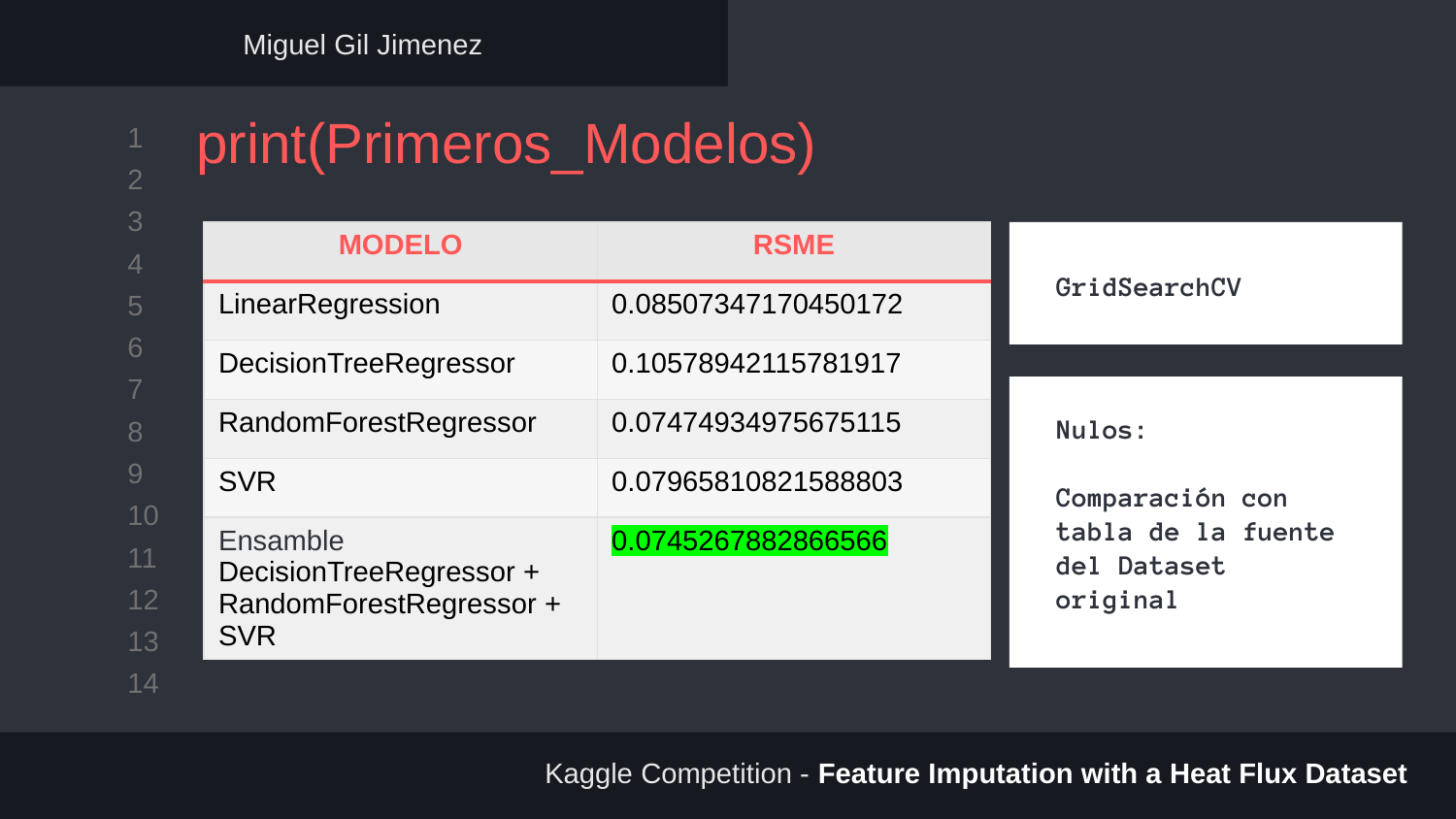

Miguel Gil Jimenez
print(Primeros_Modelos)
| MODELO | RSME |
| --- | --- |
| LinearRegression | 0.08507347170450172 |
| DecisionTreeRegressor | 0.10578942115781917 |
| RandomForestRegressor | 0.07474934975675115 |
| SVR | 0.07965810821588803 |
| Ensamble DecisionTreeRegressor + RandomForestRegressor + SVR | 0.0745267882866566 |

GridSearchCV

Nulos:

Comparación con tabla de la fuente del Dataset original
Kaggle Competition - Feature Imputation with a Heat Flux Dataset